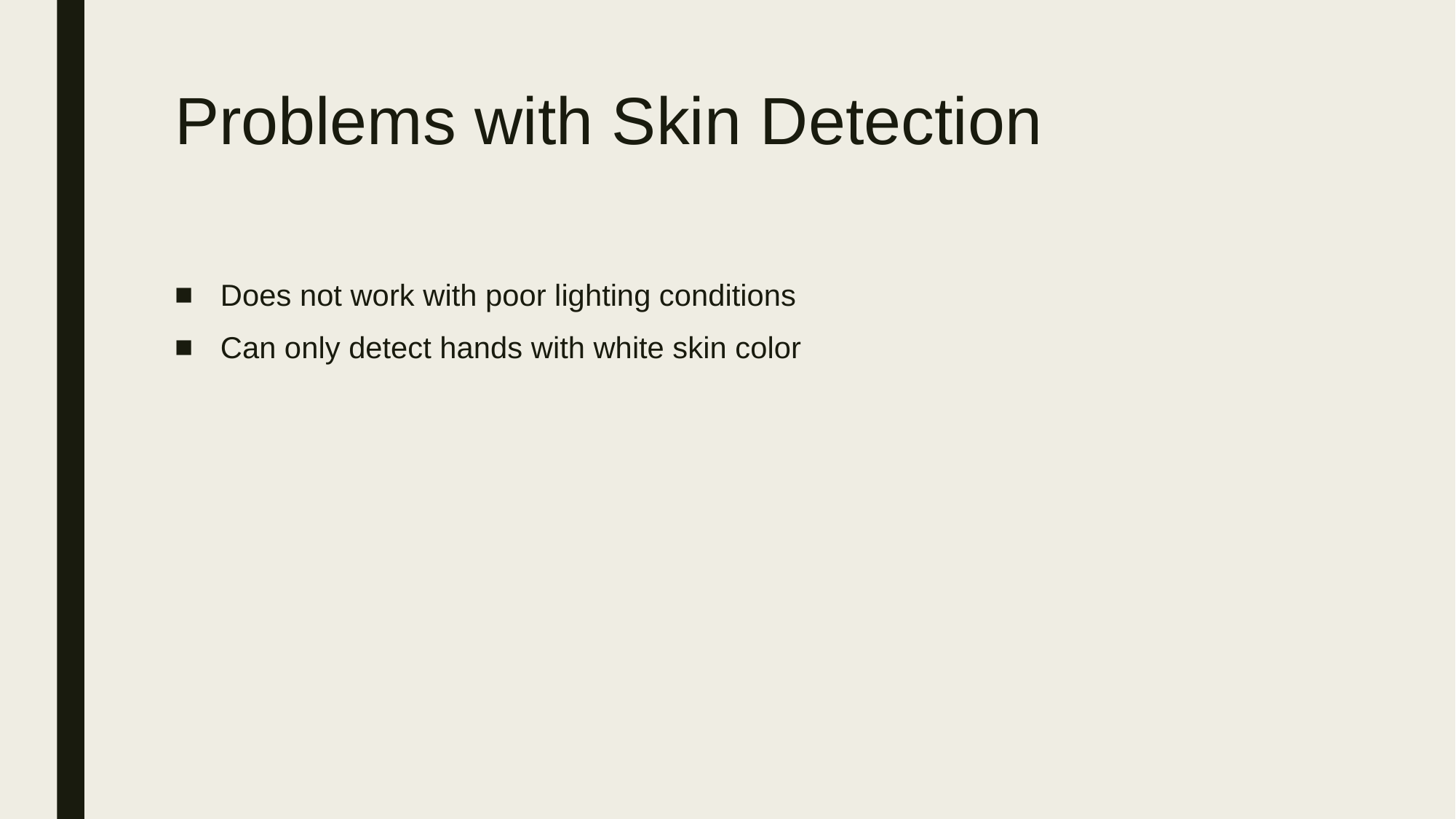

# Problems with Skin Detection
Does not work with poor lighting conditions
Can only detect hands with white skin color